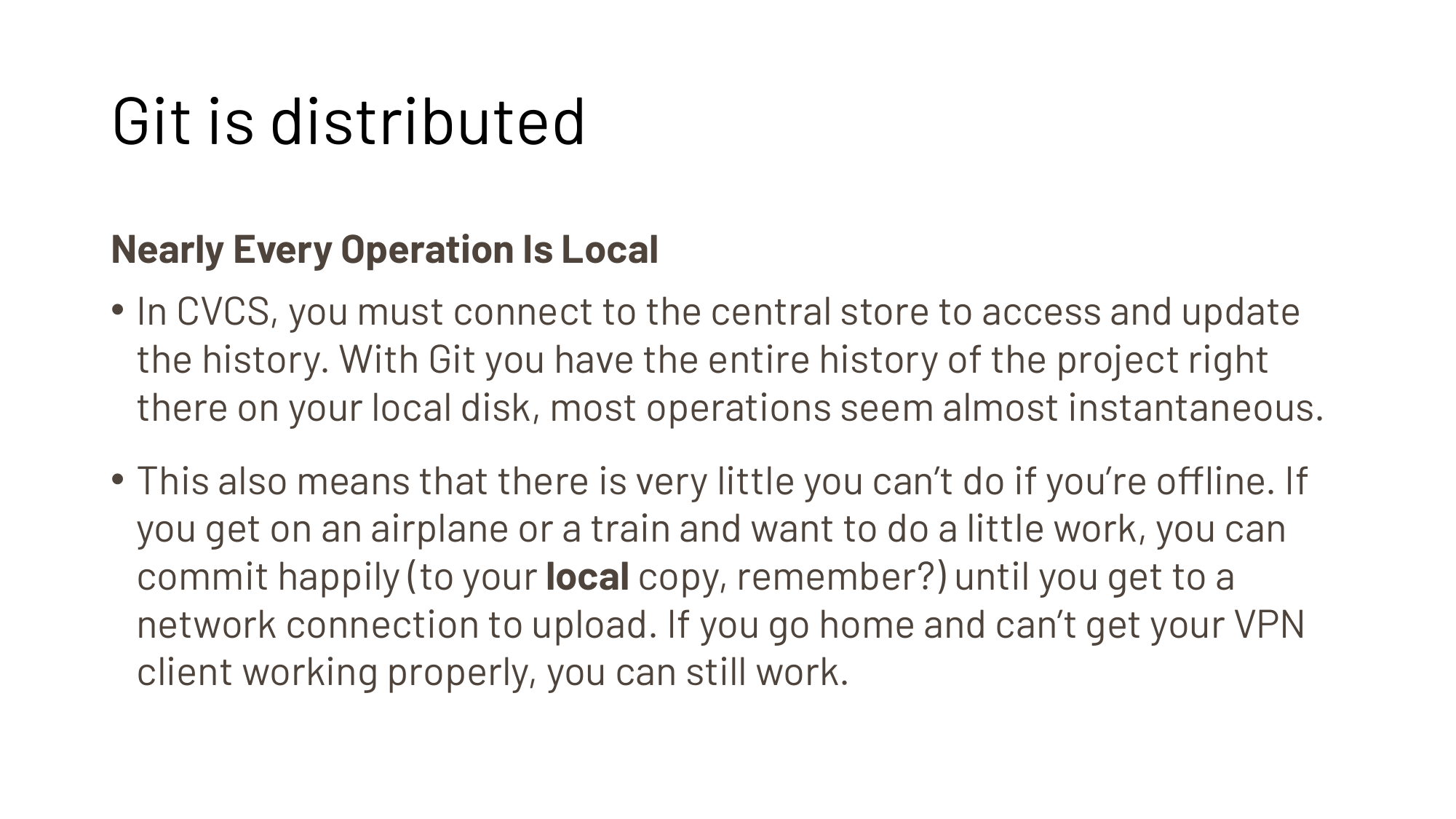

# Git is distributed
Nearly Every Operation Is Local
In CVCS, you must connect to the central store to access and update the history. With Git you have the entire history of the project right there on your local disk, most operations seem almost instantaneous.
This also means that there is very little you can’t do if you’re offline. If you get on an airplane or a train and want to do a little work, you can commit happily (to your local copy, remember?) until you get to a network connection to upload. If you go home and can’t get your VPN client working properly, you can still work.